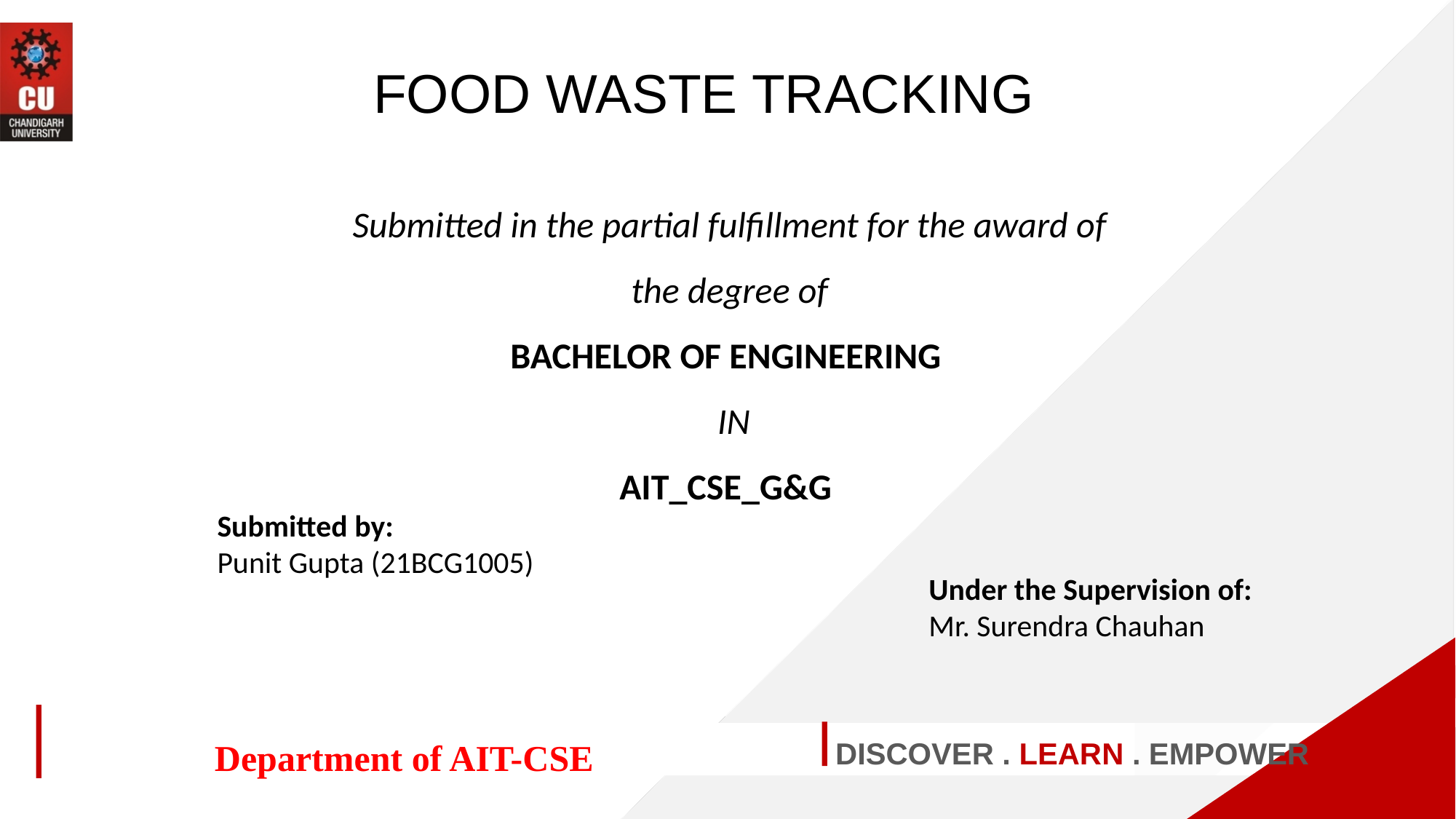

FOOD WASTE TRACKING
Submitted in the partial fulfillment for the award of the degree of
BACHELOR OF ENGINEERING
 IN
AIT_CSE_G&G
Submitted by:
Punit Gupta (21BCG1005)
Under the Supervision of:
Mr. Surendra Chauhan

DISCOVER . LEARN . EMPOWER

Department of AIT-CSE
1